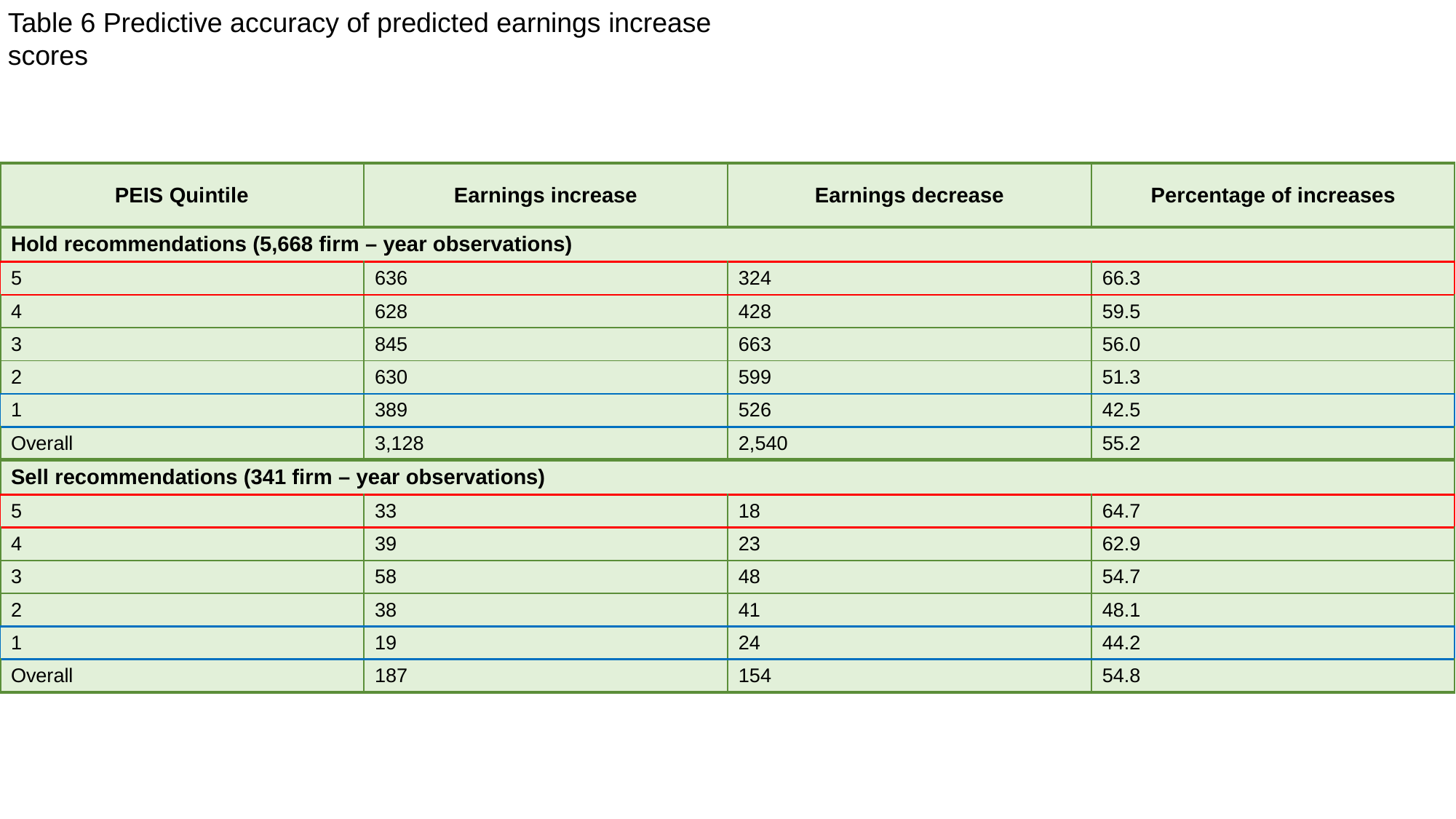

Table 6 Predictive accuracy of predicted earnings increase scores
| PEIS Quintile | Earnings increase | Earnings decrease | Percentage of increases |
| --- | --- | --- | --- |
| Hold recommendations (5,668 firm – year observations) |  |  |  |
| 5 | 636 | 324 | 66.3 |
| 4 | 628 | 428 | 59.5 |
| 3 | 845 | 663 | 56.0 |
| 2 | 630 | 599 | 51.3 |
| 1 | 389 | 526 | 42.5 |
| Overall | 3,128 | 2,540 | 55.2 |
| Sell recommendations (341 firm – year observations) |  |  |  |
| 5 | 33 | 18 | 64.7 |
| 4 | 39 | 23 | 62.9 |
| 3 | 58 | 48 | 54.7 |
| 2 | 38 | 41 | 48.1 |
| 1 | 19 | 24 | 44.2 |
| Overall | 187 | 154 | 54.8 |